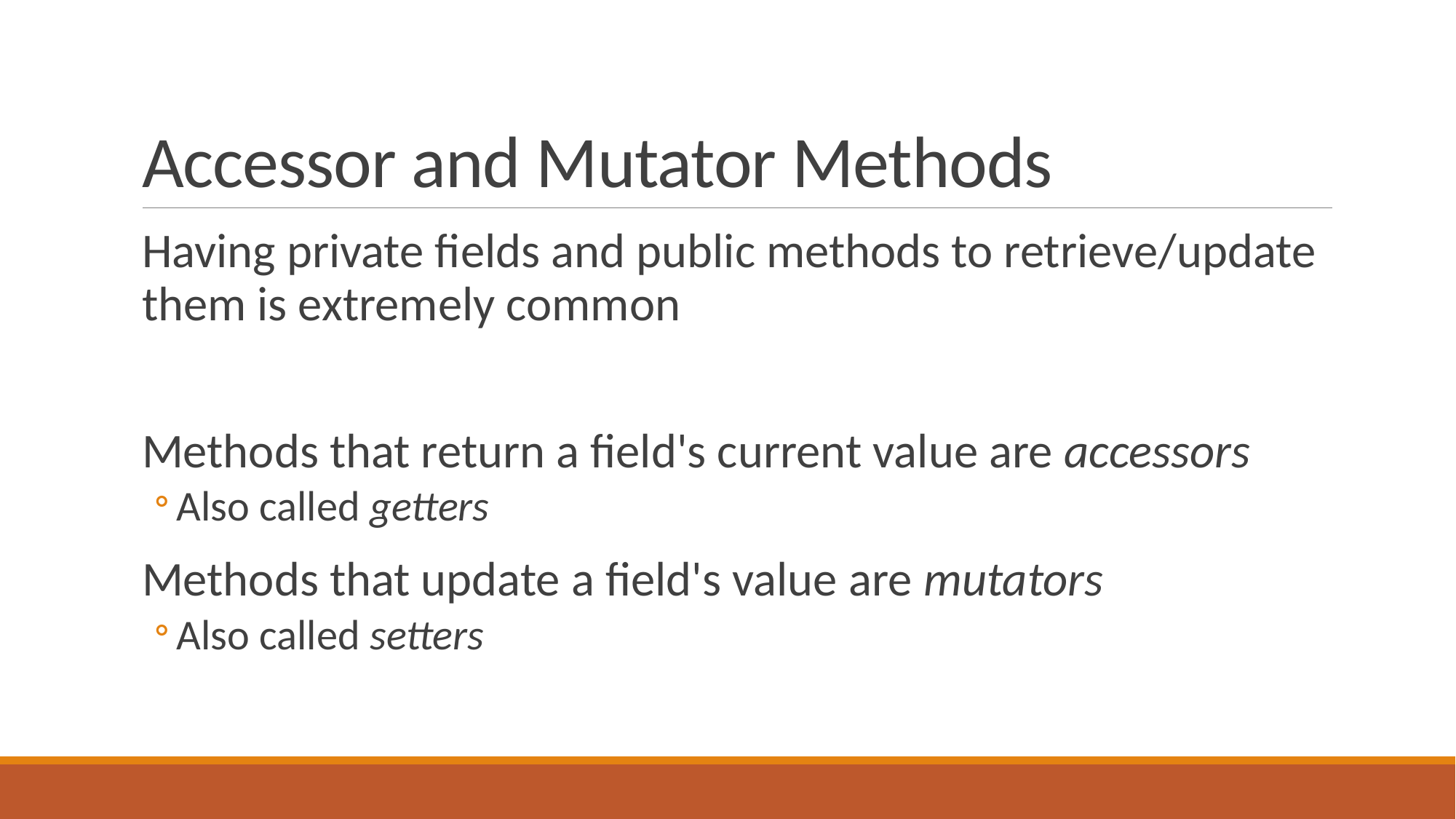

# Accessor and Mutator Methods
Having private fields and public methods to retrieve/update them is extremely common

Methods that return a field's current value are accessors
Also called getters
Methods that update a field's value are mutators
Also called setters